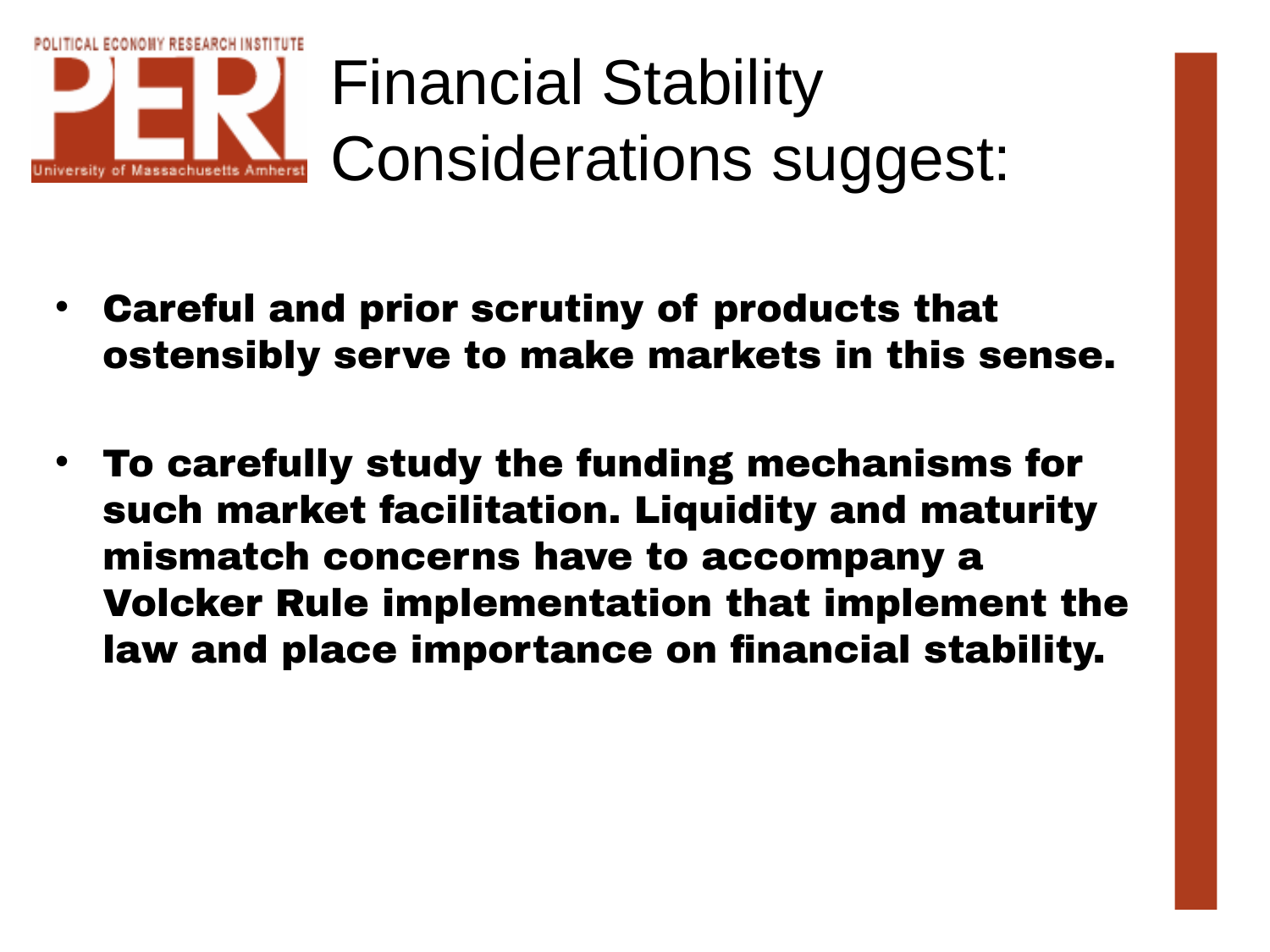

# Financial Stability Considerations suggest:

Careful and prior scrutiny of products that ostensibly serve to make markets in this sense.

To carefully study the funding mechanisms for such market facilitation. Liquidity and maturity mismatch concerns have to accompany a Volcker Rule implementation that implement the law and place importance on financial stability.